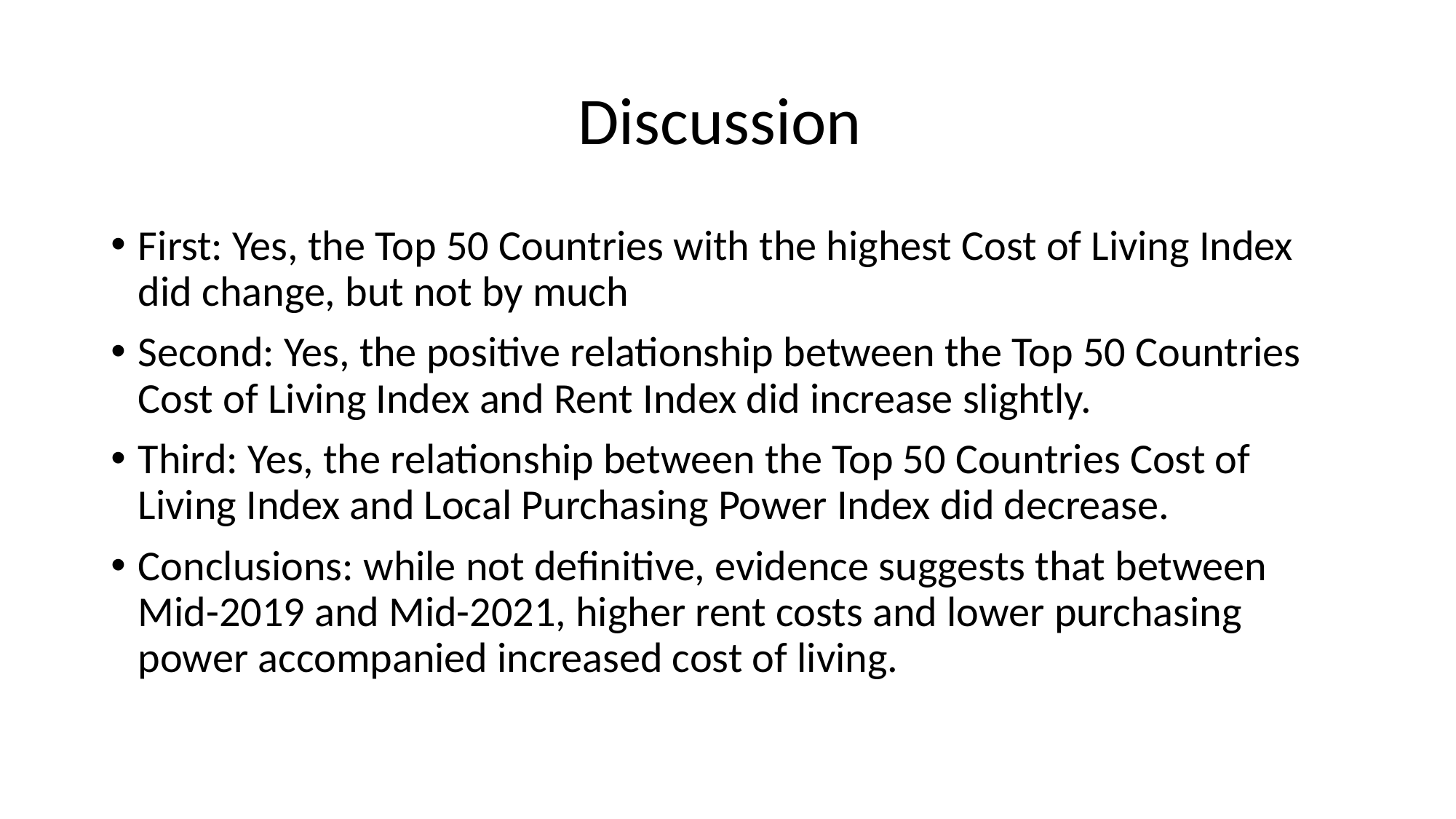

# Discussion
First: Yes, the Top 50 Countries with the highest Cost of Living Index did change, but not by much
Second: Yes, the positive relationship between the Top 50 Countries Cost of Living Index and Rent Index did increase slightly.
Third: Yes, the relationship between the Top 50 Countries Cost of Living Index and Local Purchasing Power Index did decrease.
Conclusions: while not definitive, evidence suggests that between Mid-2019 and Mid-2021, higher rent costs and lower purchasing power accompanied increased cost of living.